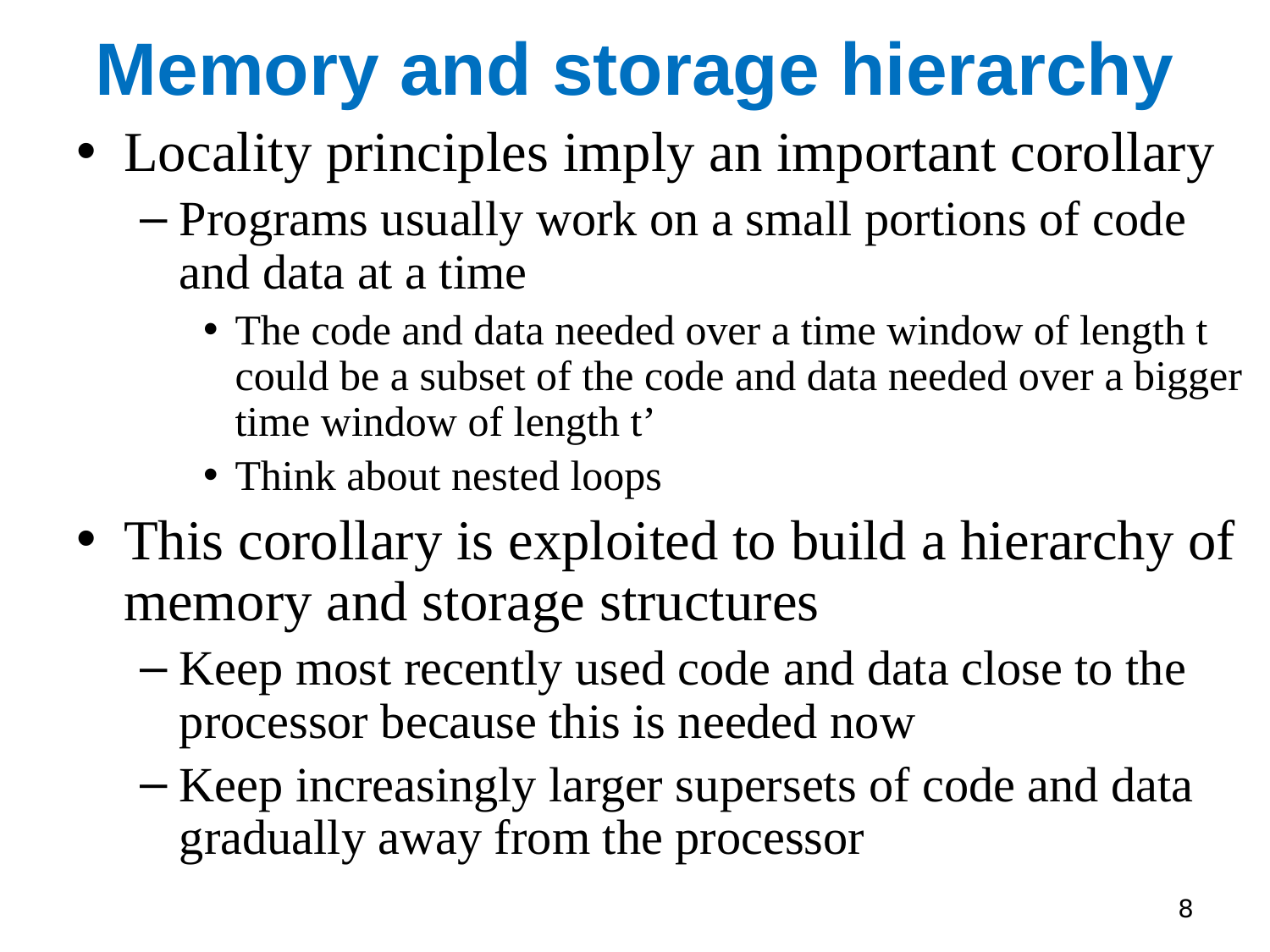

# Memory and storage hierarchy
Locality principles imply an important corollary
Programs usually work on a small portions of code and data at a time
The code and data needed over a time window of length t could be a subset of the code and data needed over a bigger time window of length t’
Think about nested loops
This corollary is exploited to build a hierarchy of memory and storage structures
Keep most recently used code and data close to the processor because this is needed now
Keep increasingly larger supersets of code and data gradually away from the processor
8